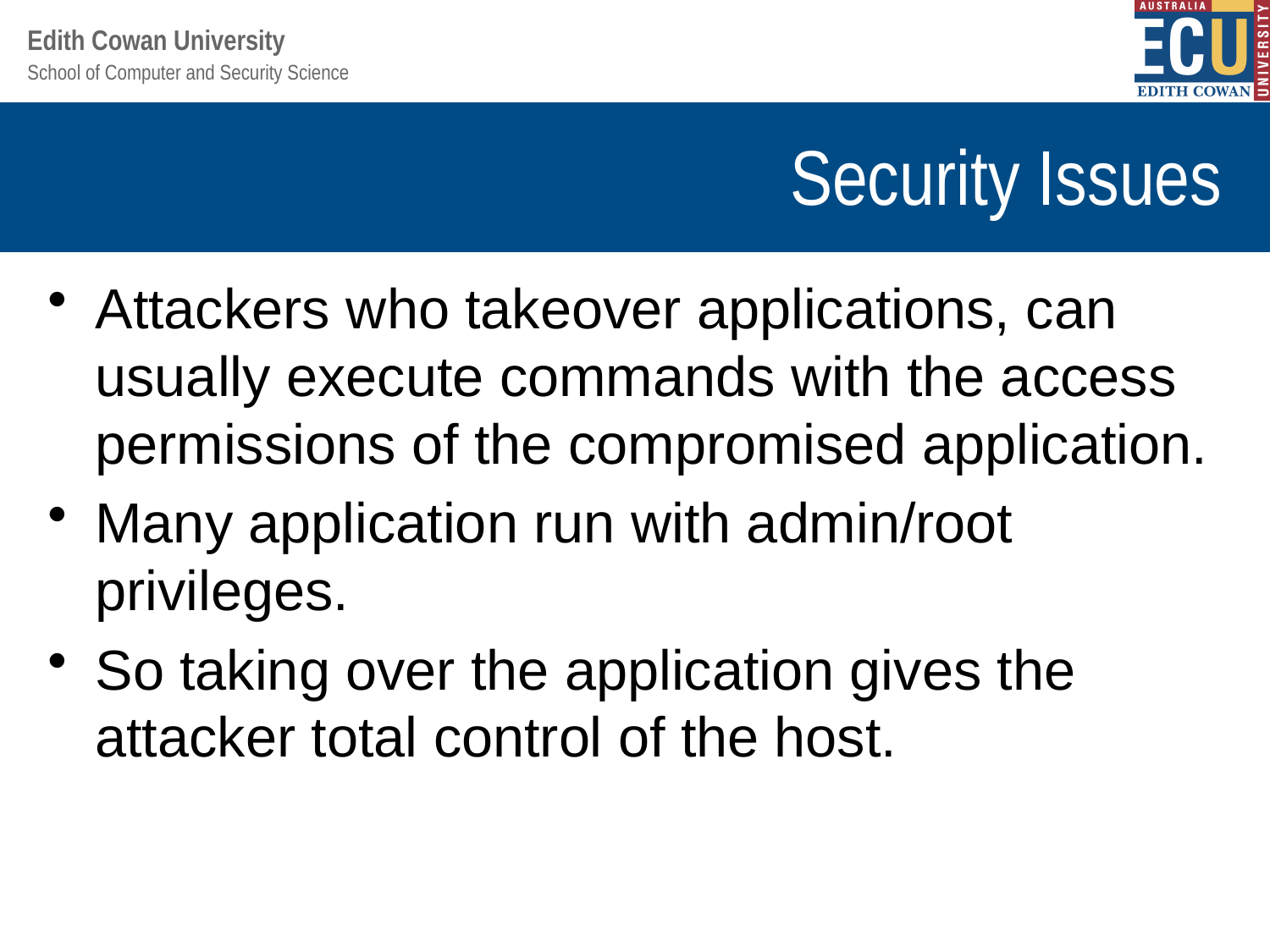

# Security Issues
Attackers who takeover applications, can usually execute commands with the access permissions of the compromised application.
Many application run with admin/root privileges.
So taking over the application gives the attacker total control of the host.